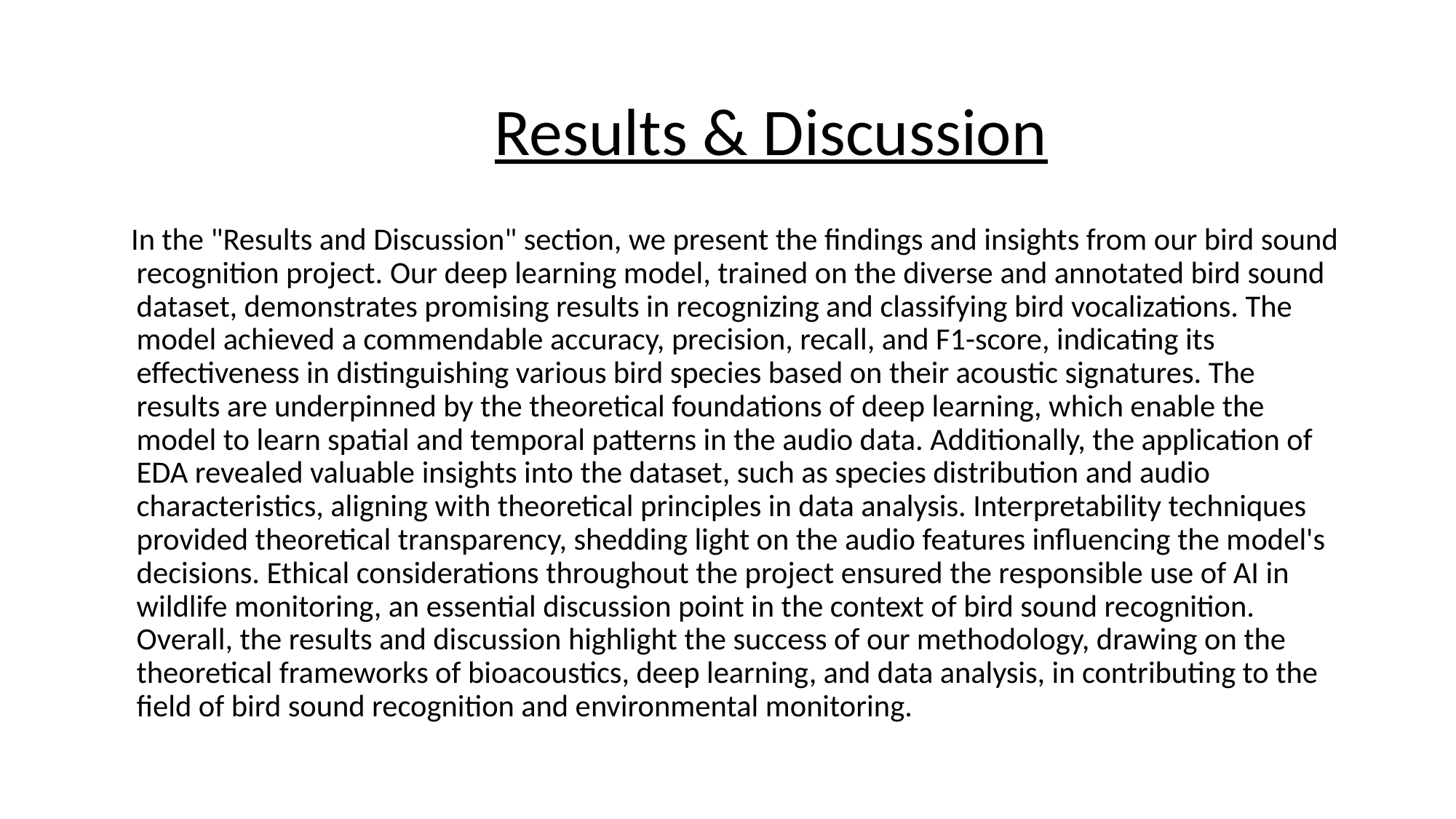

# Results & Discussion
In the "Results and Discussion" section, we present the findings and insights from our bird sound recognition project. Our deep learning model, trained on the diverse and annotated bird sound dataset, demonstrates promising results in recognizing and classifying bird vocalizations. The model achieved a commendable accuracy, precision, recall, and F1-score, indicating its effectiveness in distinguishing various bird species based on their acoustic signatures. The results are underpinned by the theoretical foundations of deep learning, which enable the model to learn spatial and temporal patterns in the audio data. Additionally, the application of EDA revealed valuable insights into the dataset, such as species distribution and audio characteristics, aligning with theoretical principles in data analysis. Interpretability techniques provided theoretical transparency, shedding light on the audio features influencing the model's decisions. Ethical considerations throughout the project ensured the responsible use of AI in wildlife monitoring, an essential discussion point in the context of bird sound recognition. Overall, the results and discussion highlight the success of our methodology, drawing on the theoretical frameworks of bioacoustics, deep learning, and data analysis, in contributing to the field of bird sound recognition and environmental monitoring.